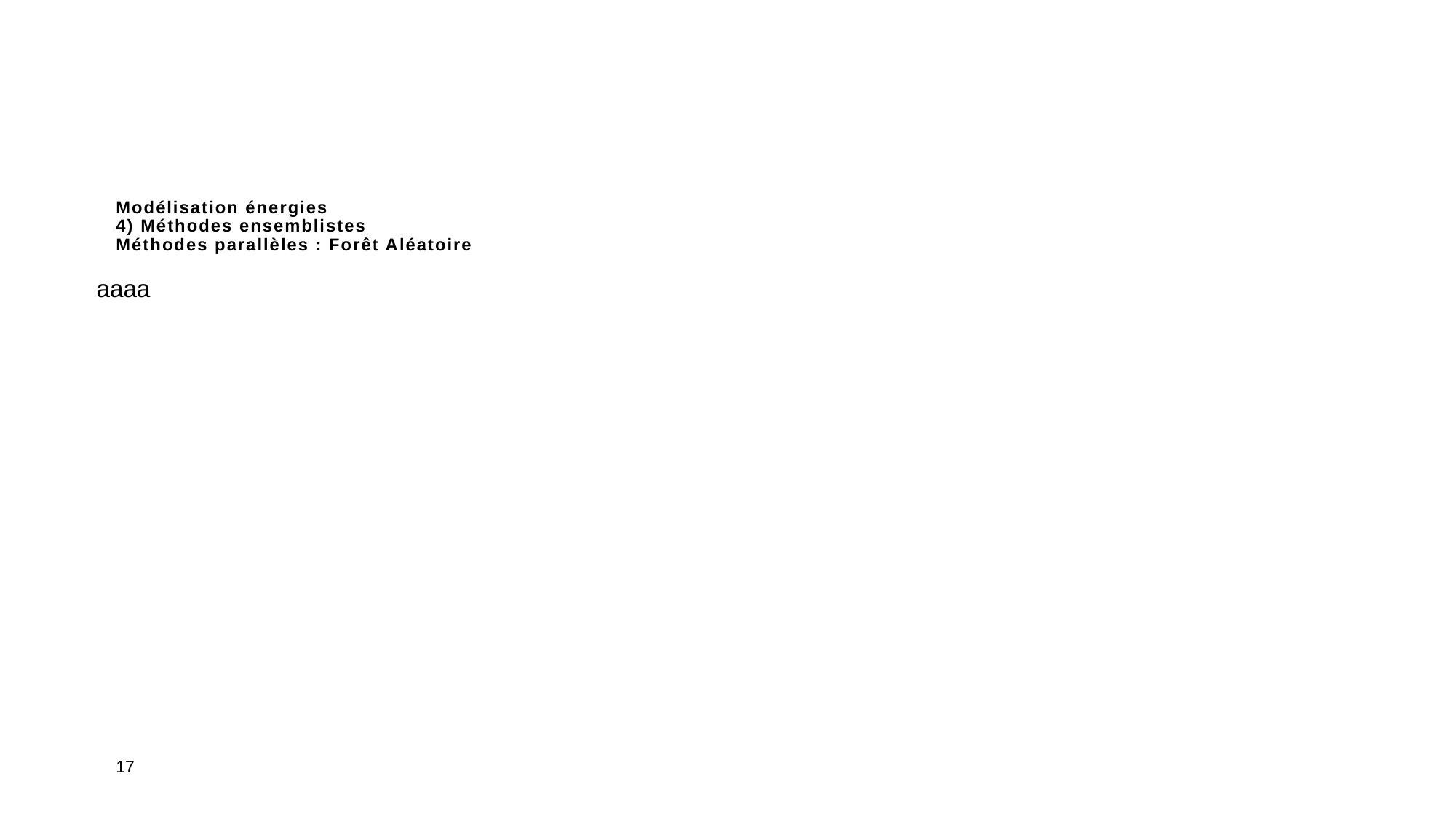

# Modélisation énergies 4) Méthodes ensemblistes Méthodes parallèles : Forêt Aléatoire
aaaa
17